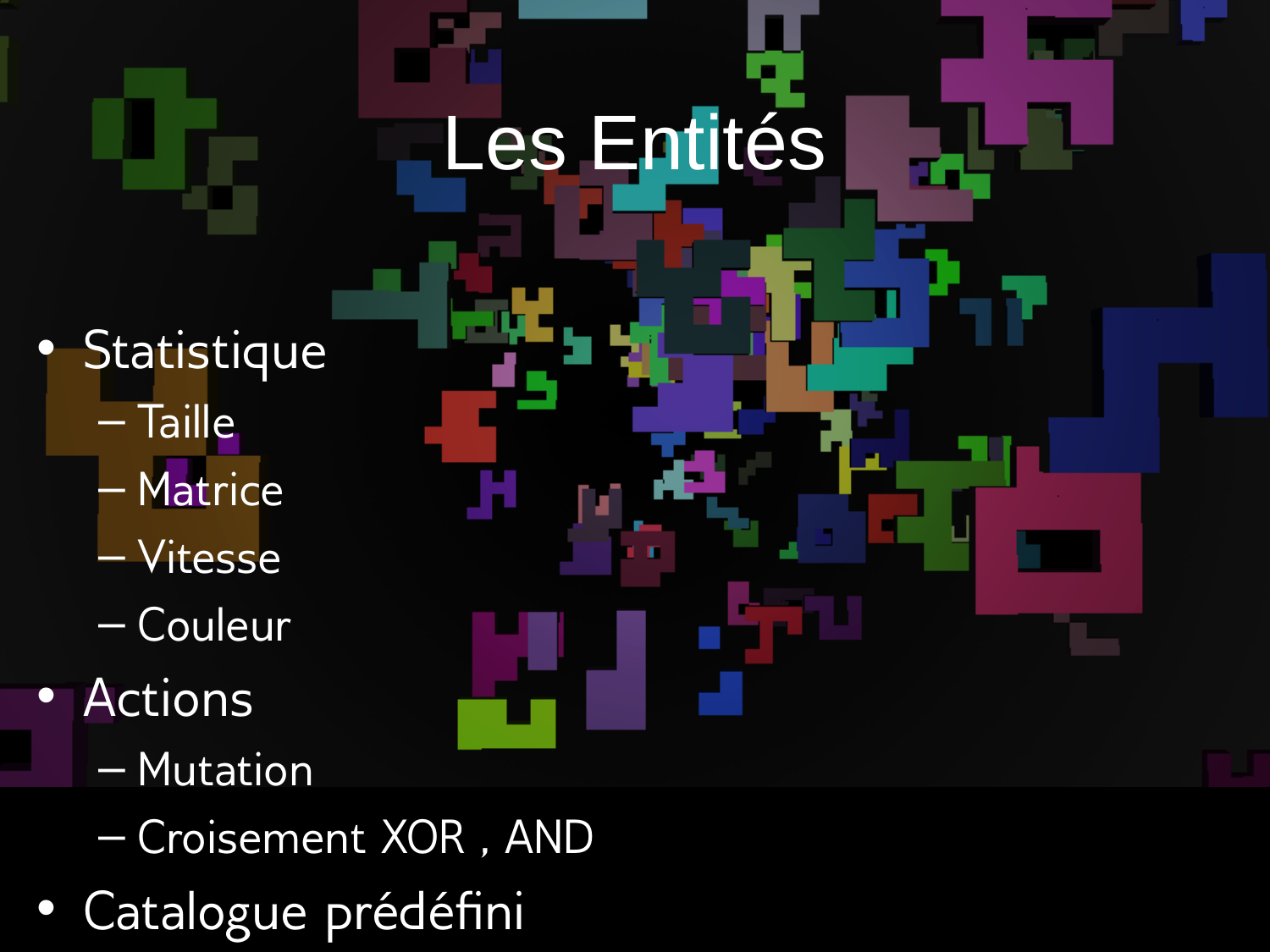

Les Entités
Statistique
Taille
Matrice
Vitesse
Couleur
Actions
Mutation
Croisement XOR , AND
Catalogue prédéfini